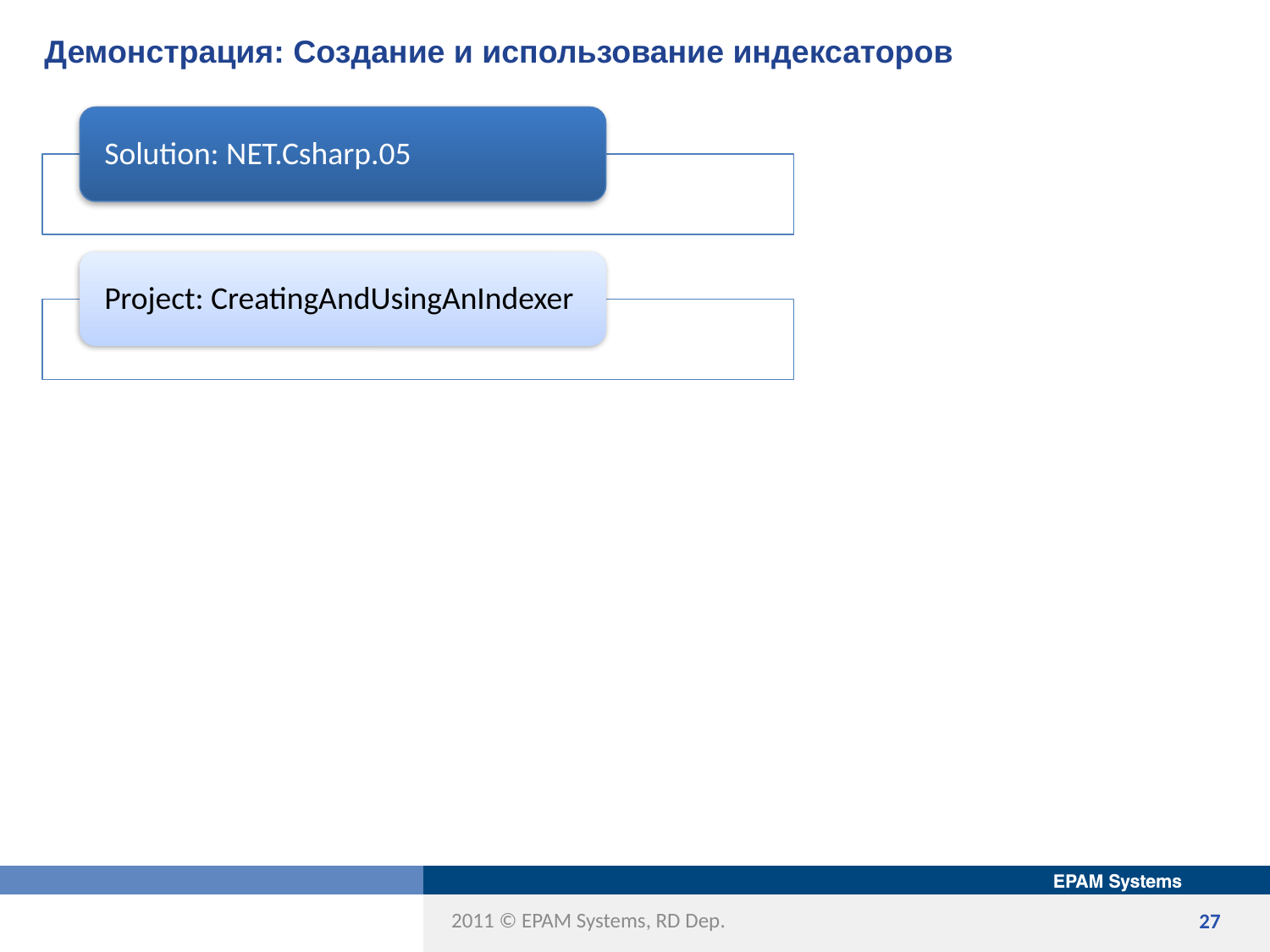

# Демонстрация: Создание и использование индексаторов
Solution: NET.Csharp.05
Project: CreatingAndUsingAnIndexer